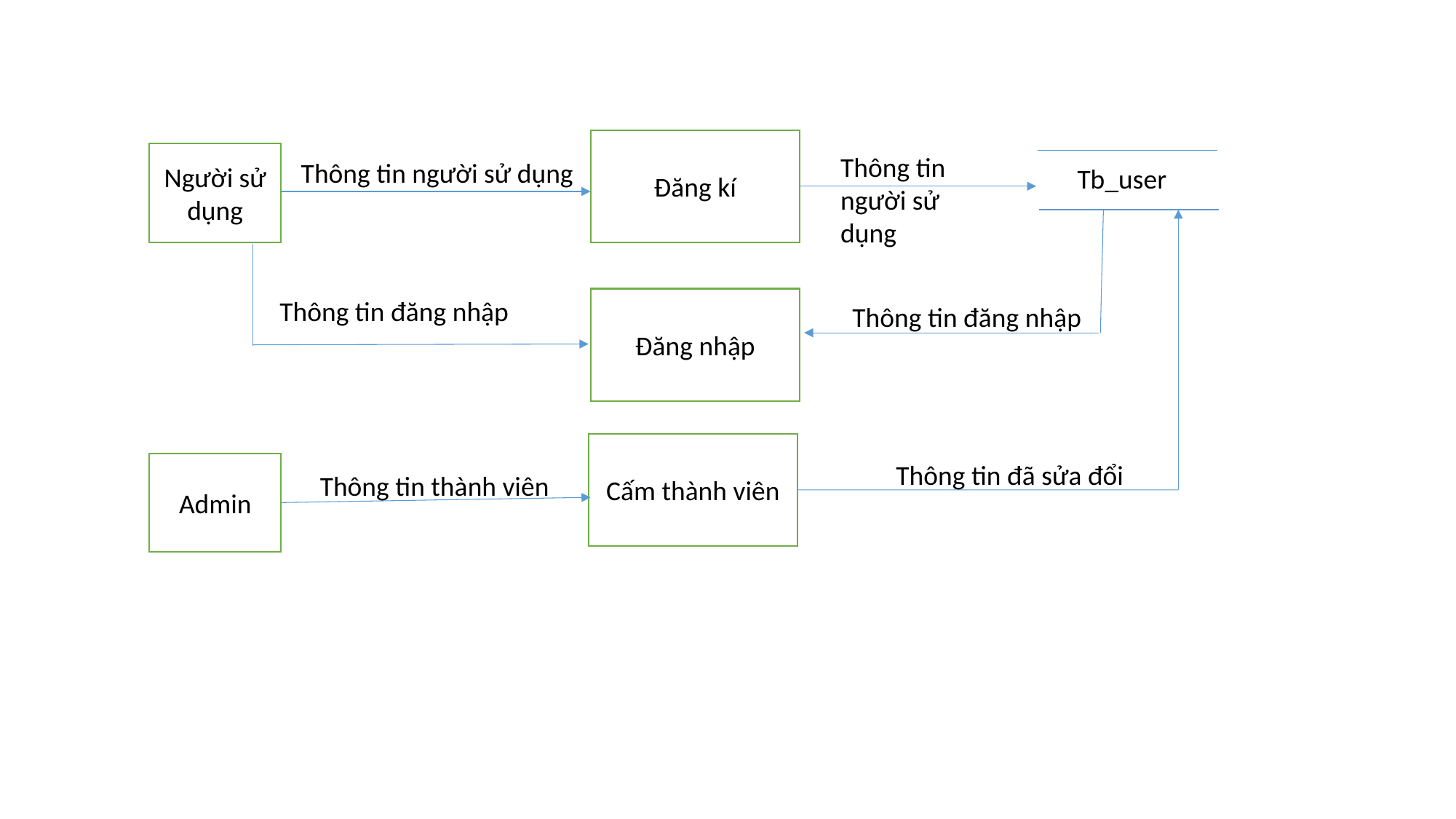

Đăng kí
Người sử dụng
Thông tin người sử dụng
Thông tin người sử dụng
Tb_user
Thông tin đăng nhập
Đăng nhập
Thông tin đăng nhập
Cấm thành viên
Thông tin đã sửa đổi
Admin
Thông tin thành viên